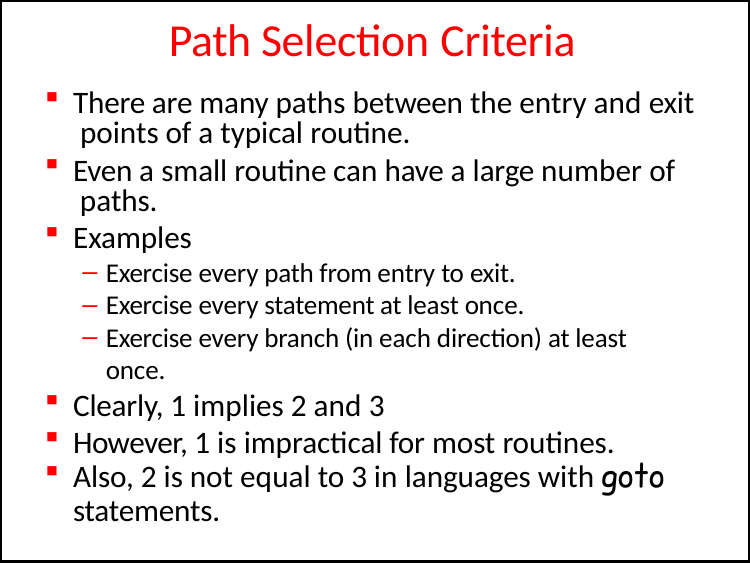

# Path Selection Criteria
There are many paths between the entry and exit  points of a typical routine.
Even a small routine can have a large number of  paths.
Examples
Exercise every path from entry to exit.
Exercise every statement at least once.
Exercise every branch (in each direction) at least once.
Clearly, 1 implies 2 and 3
However, 1 is impractical for most routines.
Also, 2 is not equal to 3 in languages with goto
statements.